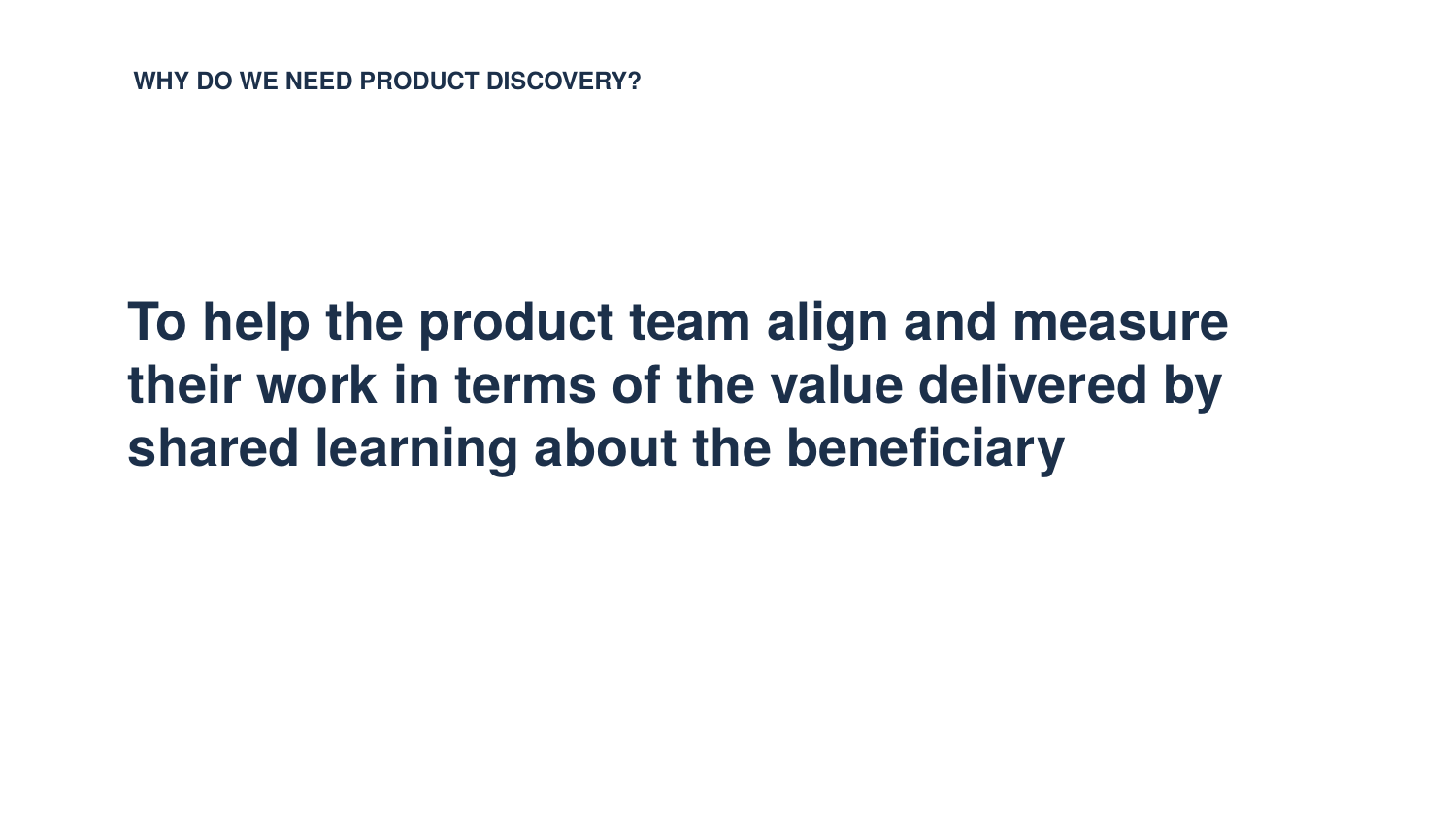

WHY DO WE NEED PRODUCT DISCOVERY?
# To help the product team align and measure their work in terms of the value delivered by shared learning about the beneficiary